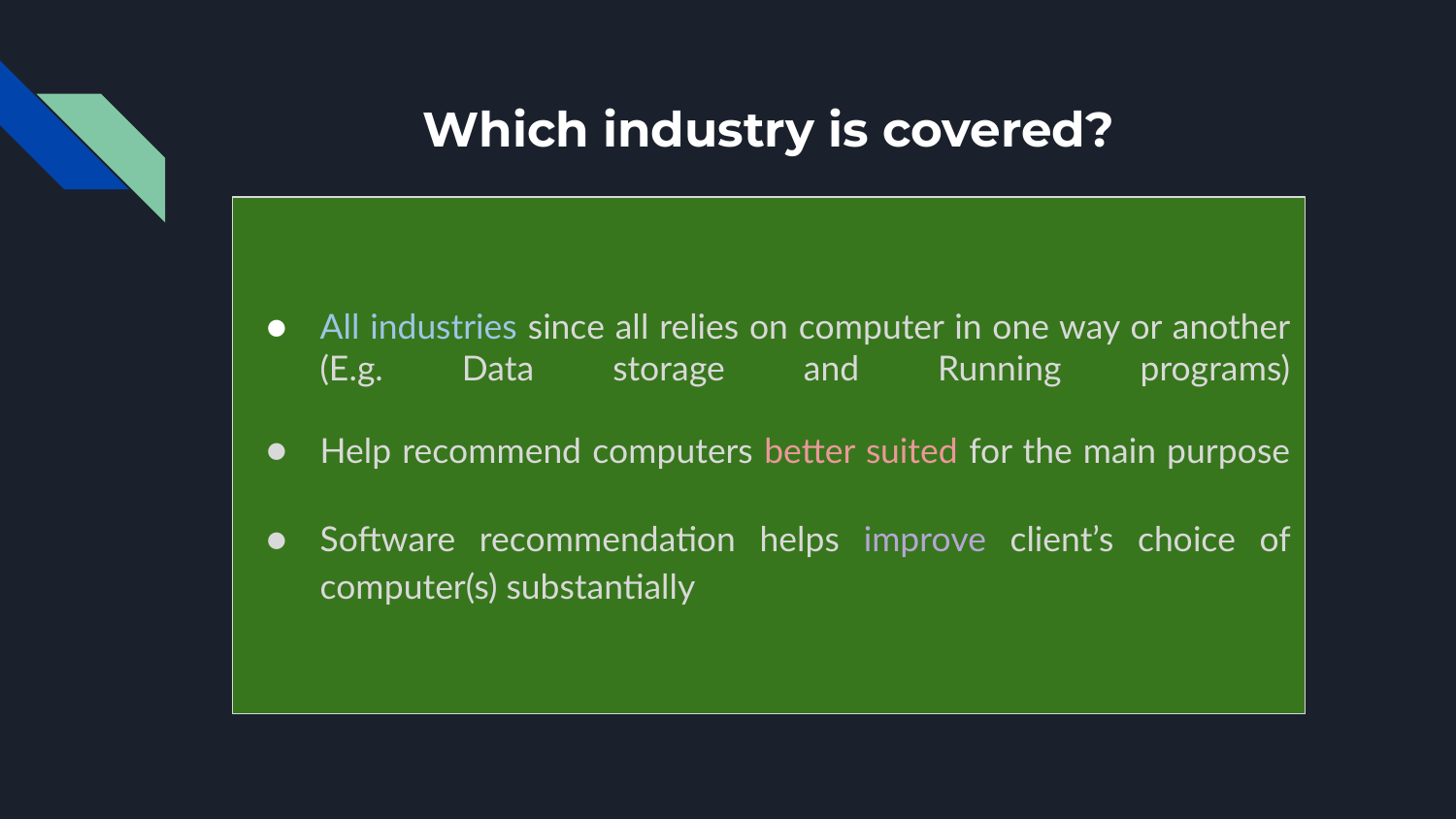

Which industry is covered?
All industries since all relies on computer in one way or another (E.g. Data storage and Running programs)
Help recommend computers better suited for the main purpose
Software recommendation helps improve client’s choice of computer(s) substantially